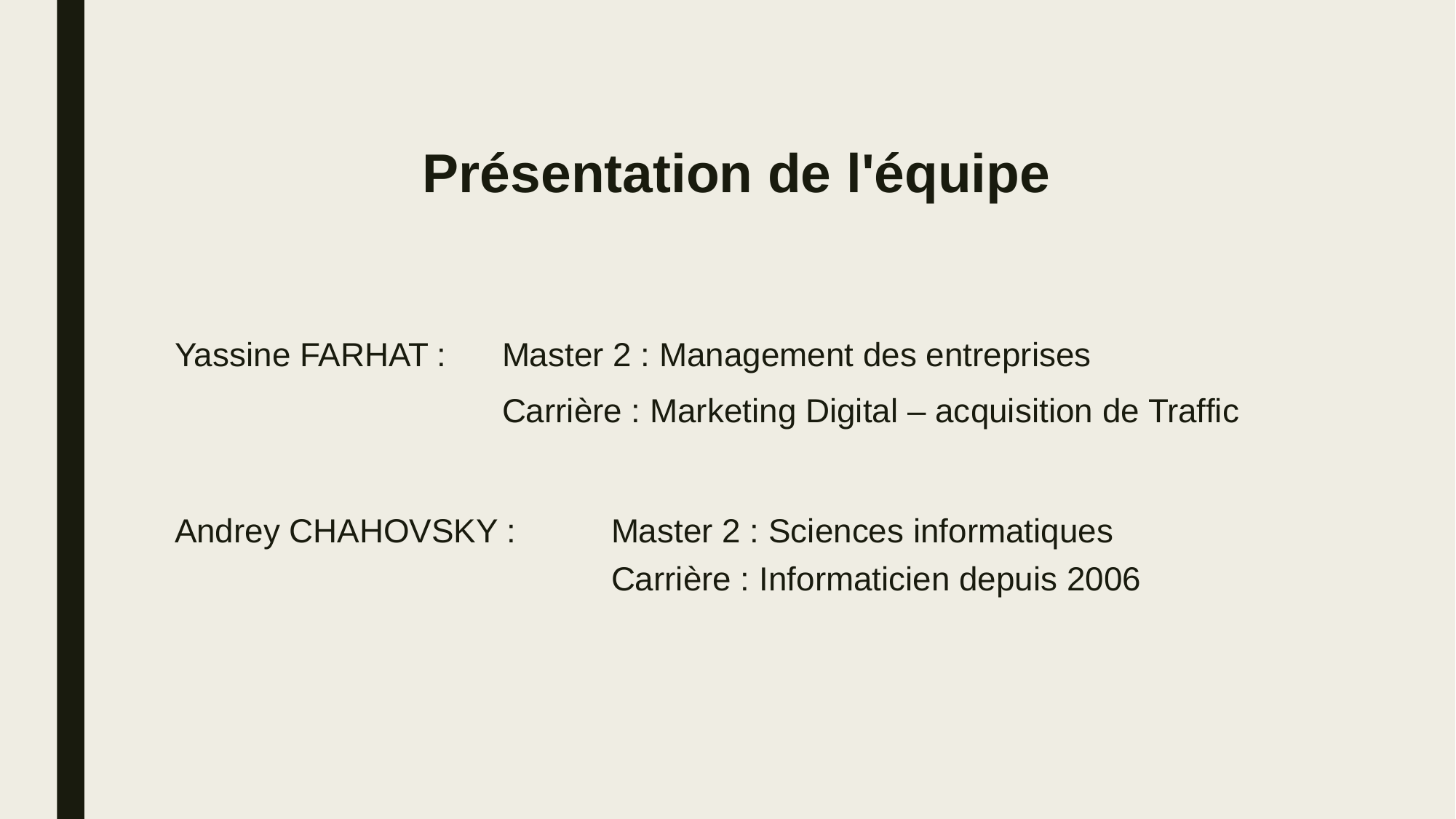

# Présentation de l'équipe

Yassine FARHAT :	Master 2 : Management des entreprises
			Carrière : Marketing Digital – acquisition de Traffic

Andrey CHAHOVSKY :	Master 2 : Sciences informatiques 						Carrière : Informaticien depuis 2006